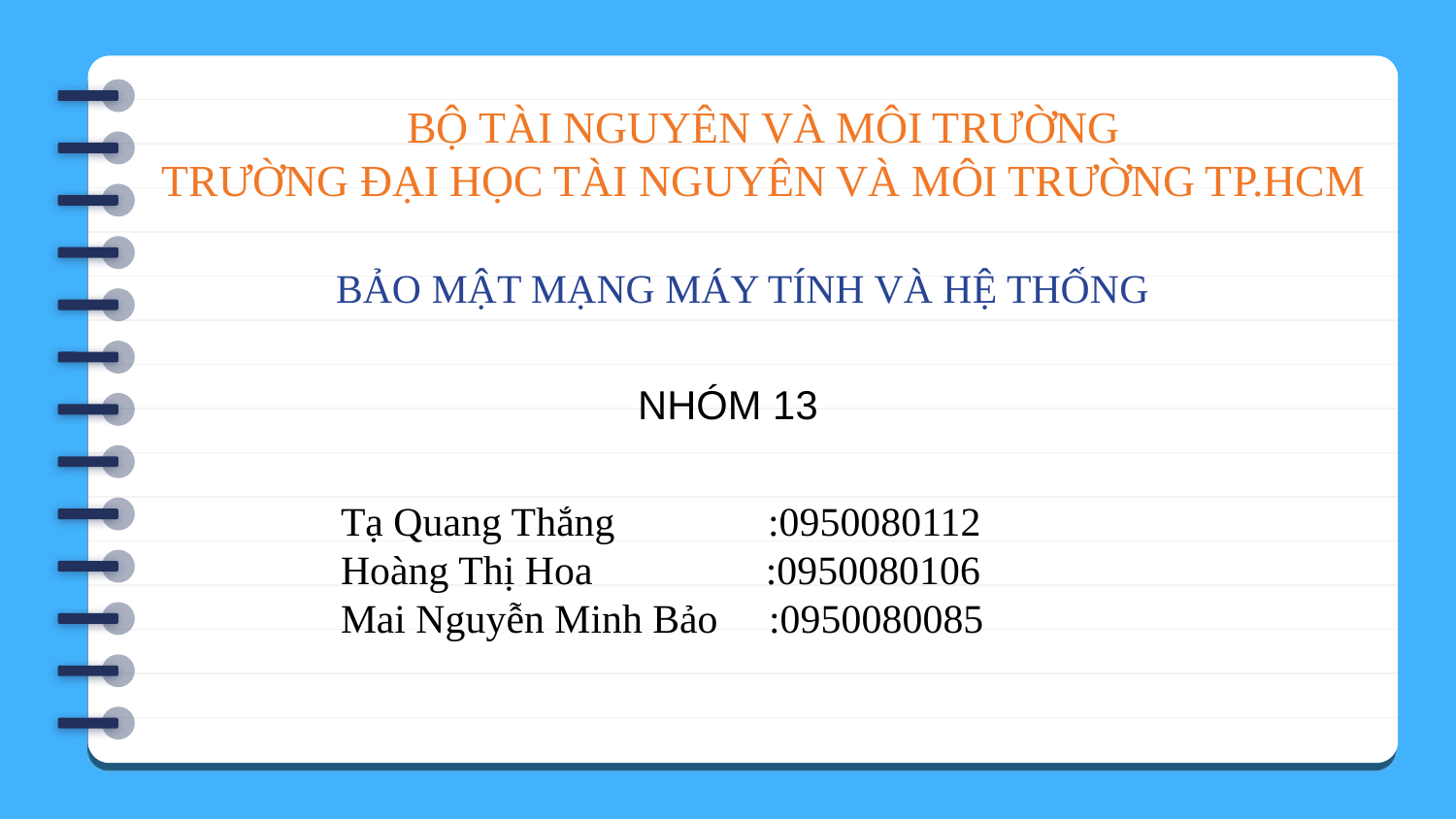

BỘ TÀI NGUYÊN VÀ MÔI TRƯỜNG
TRƯỜNG ĐẠI HỌC TÀI NGUYÊN VÀ MÔI TRƯỜNG TP.HCM
BẢO MẬT MẠNG MÁY TÍNH VÀ HỆ THỐNG
NHÓM 13
Tạ Quang Thắng               :0950080112
Hoàng Thị Hoa                 :0950080106
Mai Nguyễn Minh Bảo     :0950080085